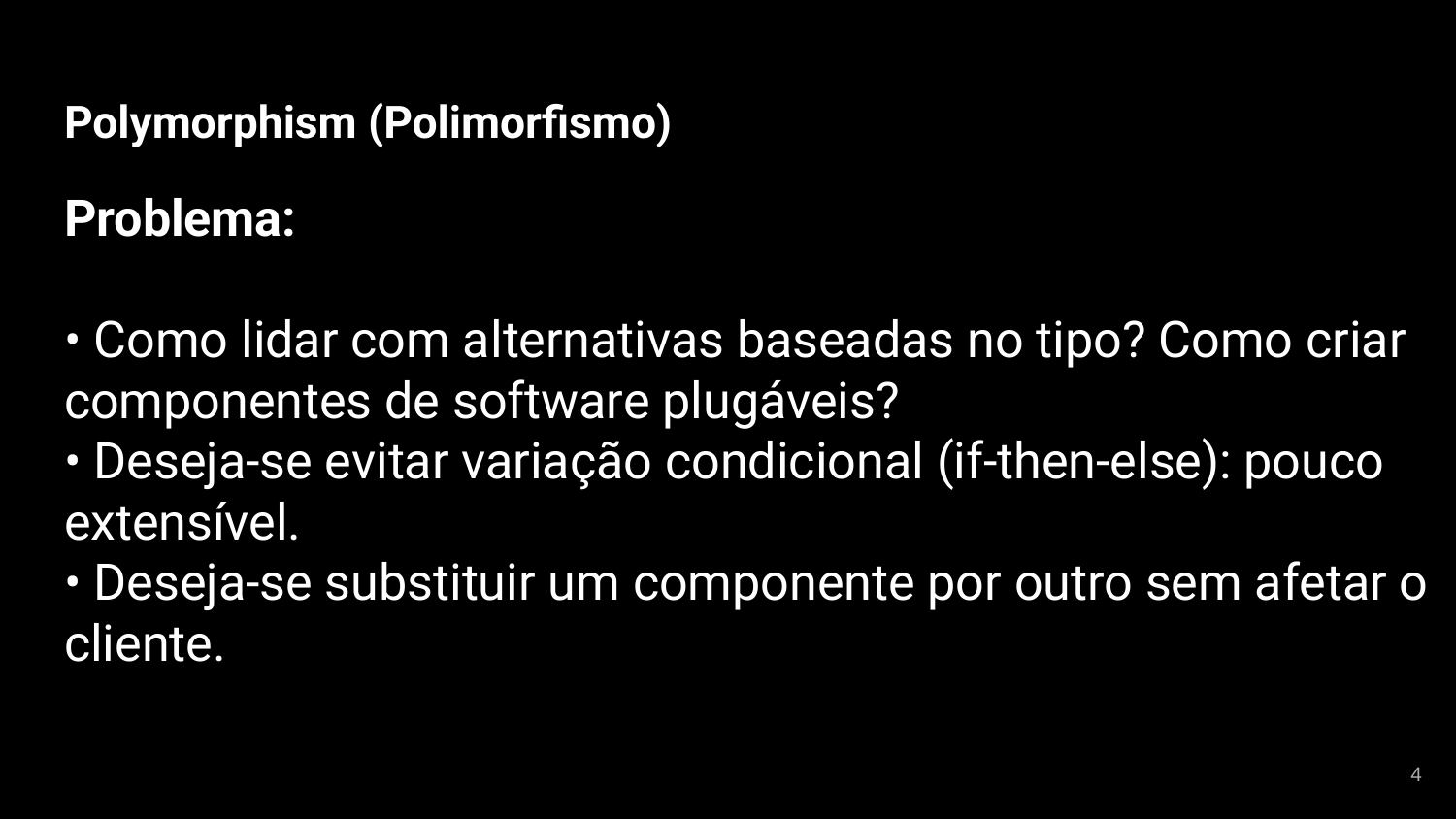

# Polymorphism (Polimorfismo)
Problema:

• Como lidar com alternativas baseadas no tipo? Como criar
componentes de software plugáveis?
• Deseja-se evitar variação condicional (if-then-else): pouco
extensível.
• Deseja-se substituir um componente por outro sem afetar o
cliente.
4